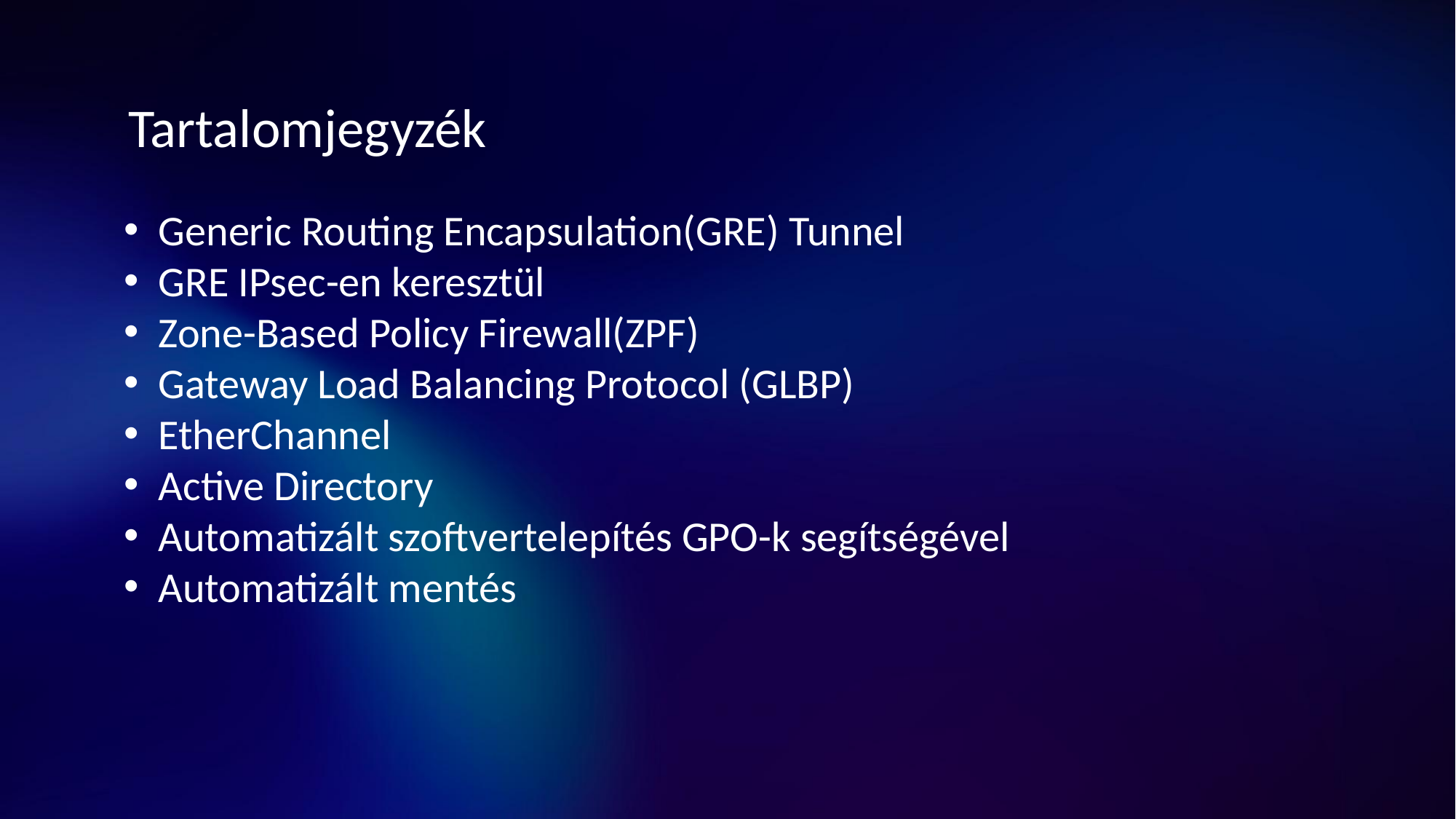

# Tartalomjegyzék
Generic Routing Encapsulation(GRE) Tunnel
GRE IPsec-en keresztül
Zone-Based Policy Firewall(ZPF)
Gateway Load Balancing Protocol (GLBP)
EtherChannel
Active Directory
Automatizált szoftvertelepítés GPO-k segítségével
Automatizált mentés